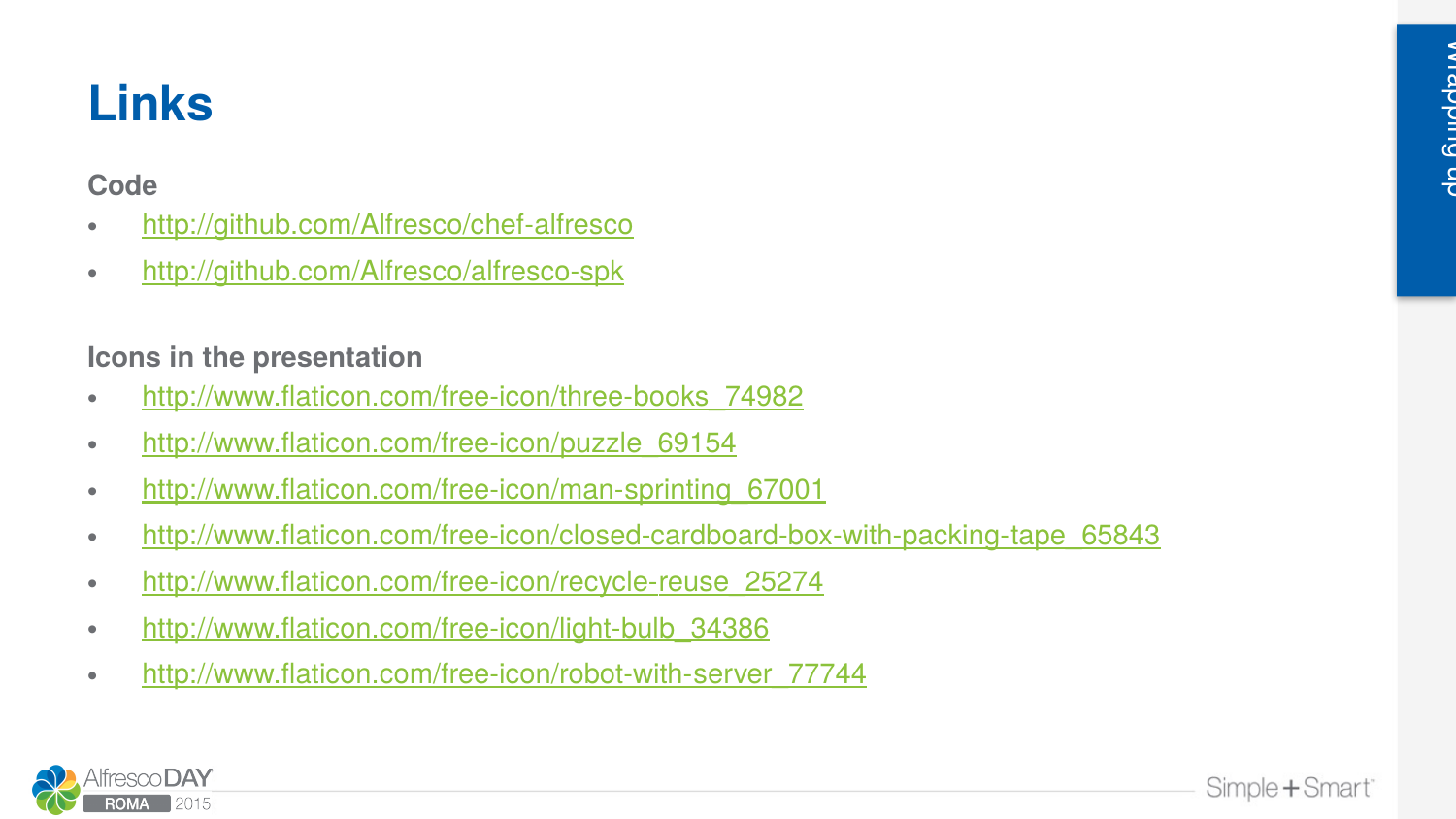

Wrapping up

# Links
Code
http://github.com/Alfresco/chef-alfresco
http://github.com/Alfresco/alfresco-spk

Icons in the presentation
http://www.flaticon.com/free-icon/three-books_74982
http://www.flaticon.com/free-icon/puzzle_69154
http://www.flaticon.com/free-icon/man-sprinting_67001
http://www.flaticon.com/free-icon/closed-cardboard-box-with-packing-tape_65843
http://www.flaticon.com/free-icon/recycle-reuse_25274
http://www.flaticon.com/free-icon/light-bulb_34386
http://www.flaticon.com/free-icon/robot-with-server_77744